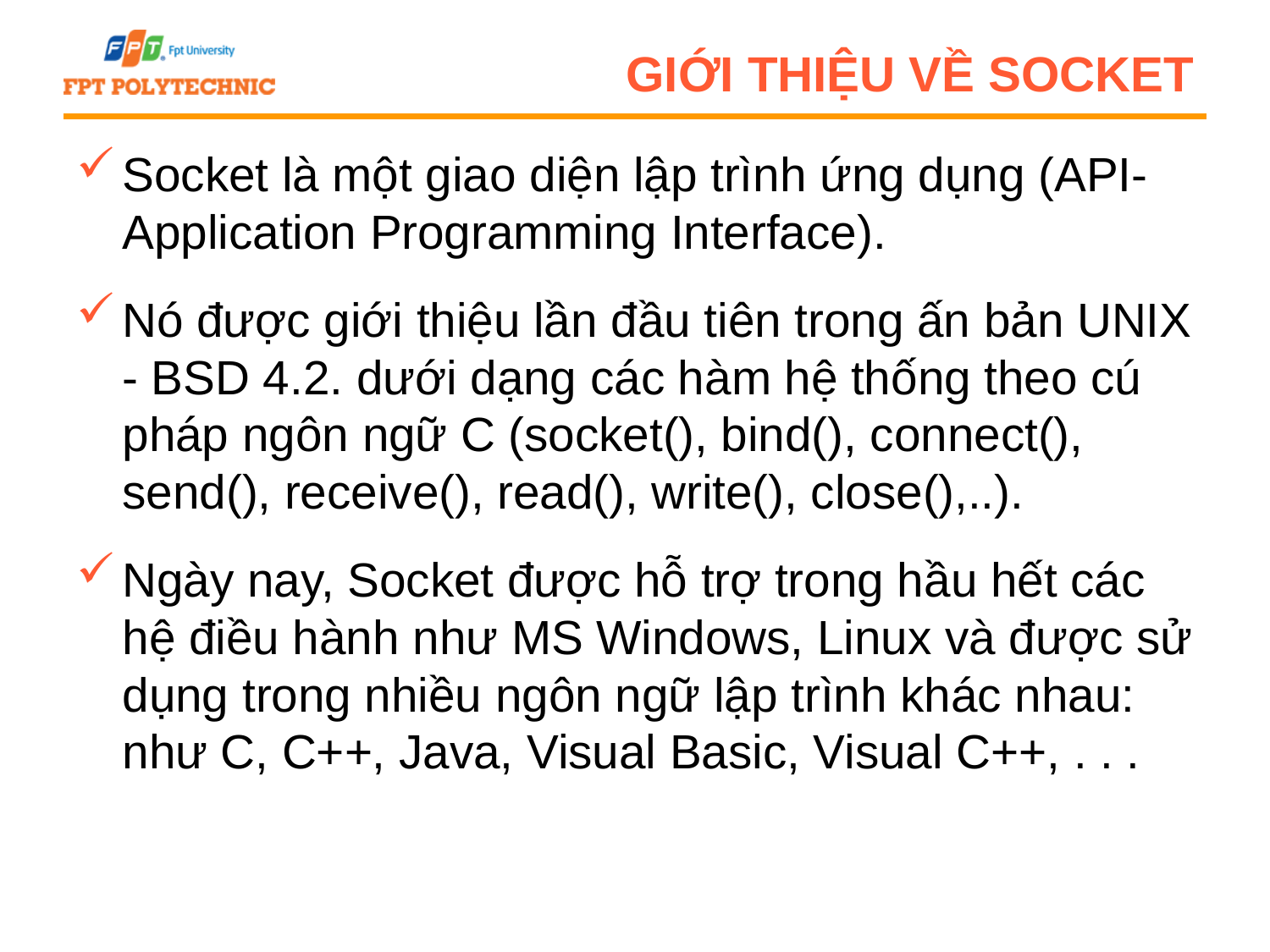

# Giới thiệu về socket
Socket là một giao diện lập trình ứng dụng (API-Application Programming Interface).
Nó được giới thiệu lần đầu tiên trong ấn bản UNIX - BSD 4.2. dưới dạng các hàm hệ thống theo cú pháp ngôn ngữ C (socket(), bind(), connect(), send(), receive(), read(), write(), close(),..).
Ngày nay, Socket được hỗ trợ trong hầu hết các hệ điều hành như MS Windows, Linux và được sử dụng trong nhiều ngôn ngữ lập trình khác nhau: như C, C++, Java, Visual Basic, Visual C++, . . .